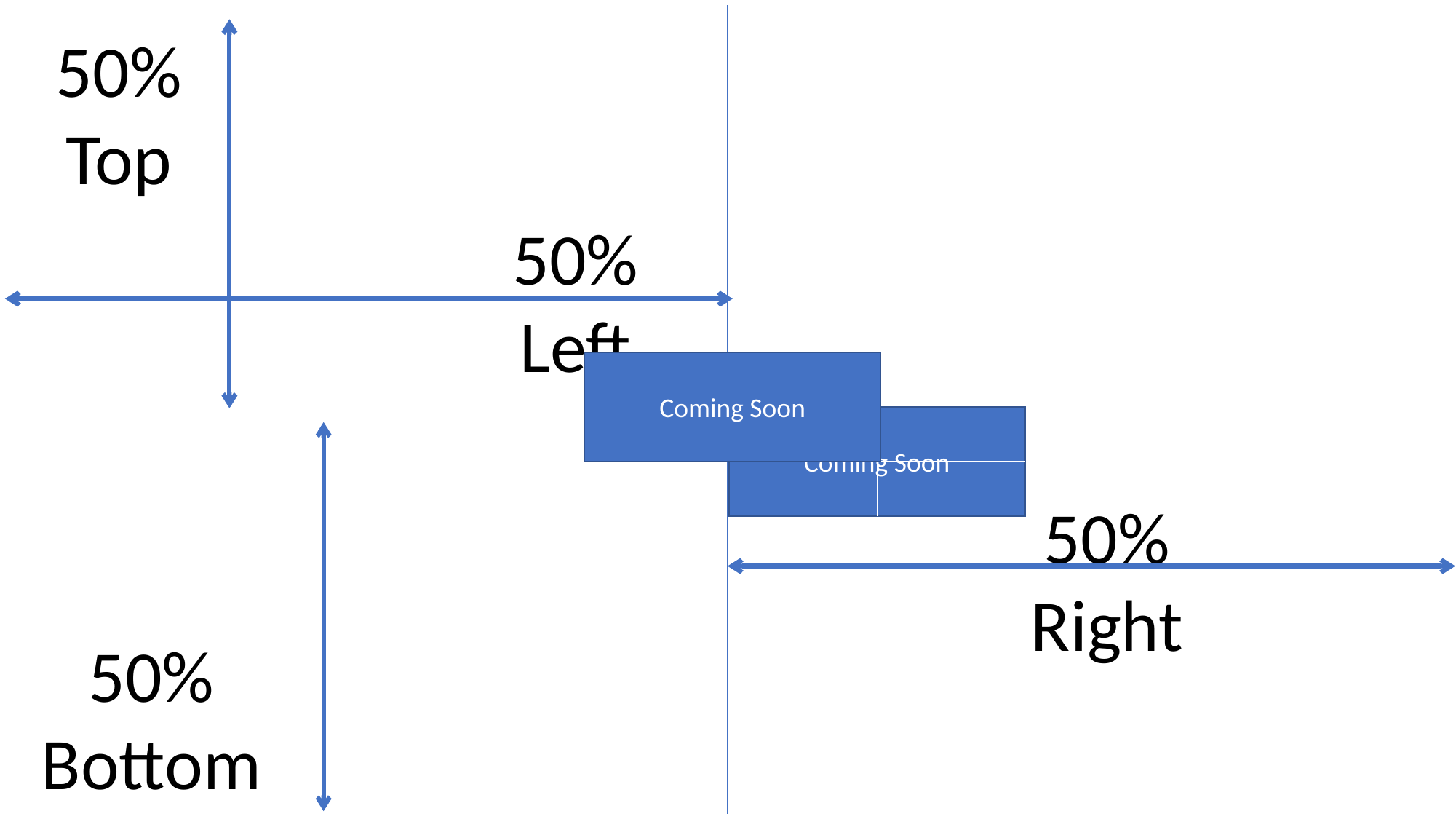

50%
Top
50%
Left
Coming Soon
Coming Soon
50%
Right
50%
Bottom